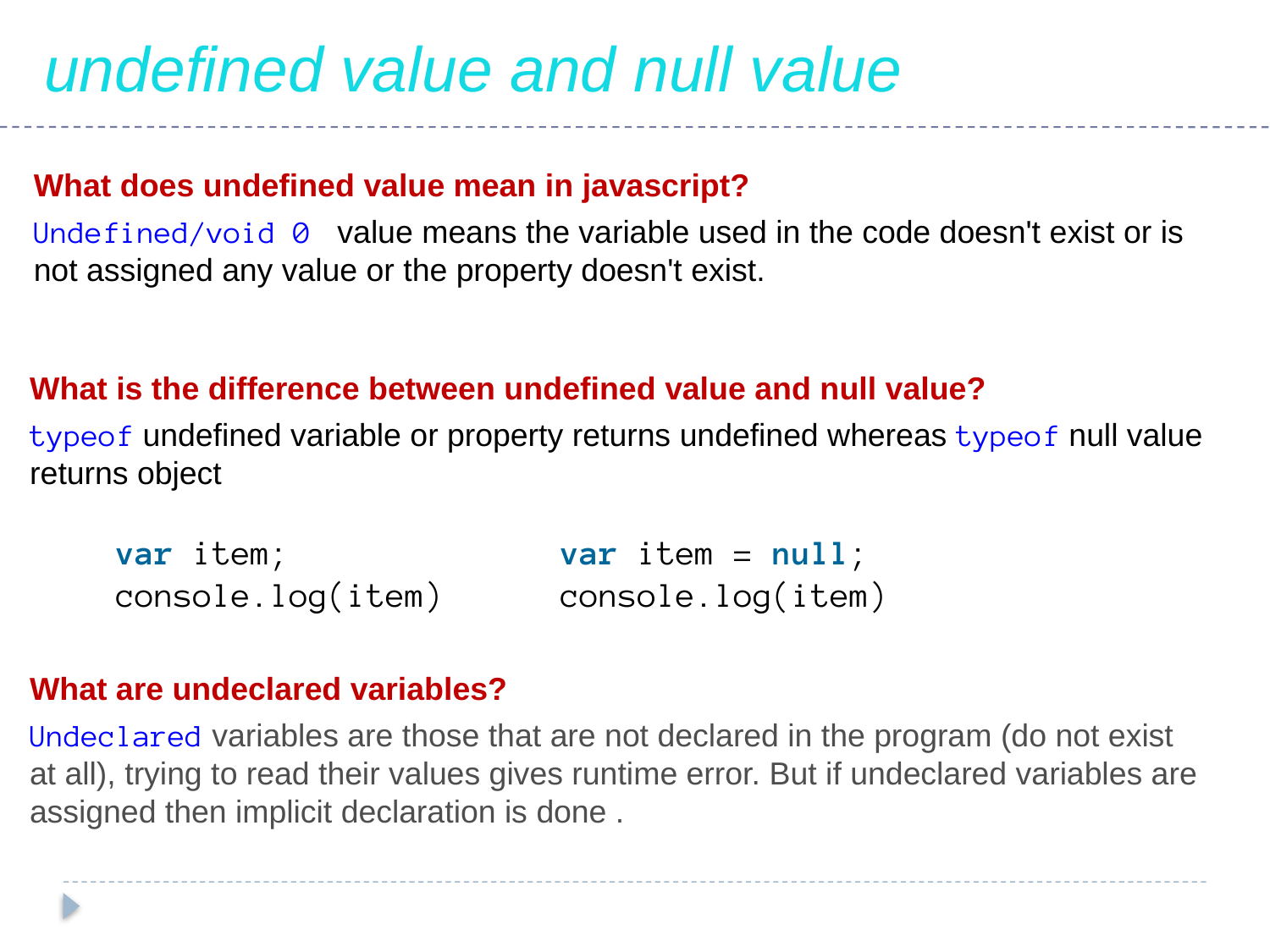

undefined value and null value
What does undefined value mean in javascript?

Undefined/void 0  value means the variable used in the code doesn't exist or is not assigned any value or the property doesn't exist.
What is the difference between undefined value and null value?

typeof undefined variable or property returns undefined whereas typeof null value returns object
var item;
console.log(item)
var item = null;
console.log(item)
What are undeclared variables?

Undeclared variables are those that are not declared in the program (do not exist at all), trying to read their values gives runtime error. But if undeclared variables are assigned then implicit declaration is done .